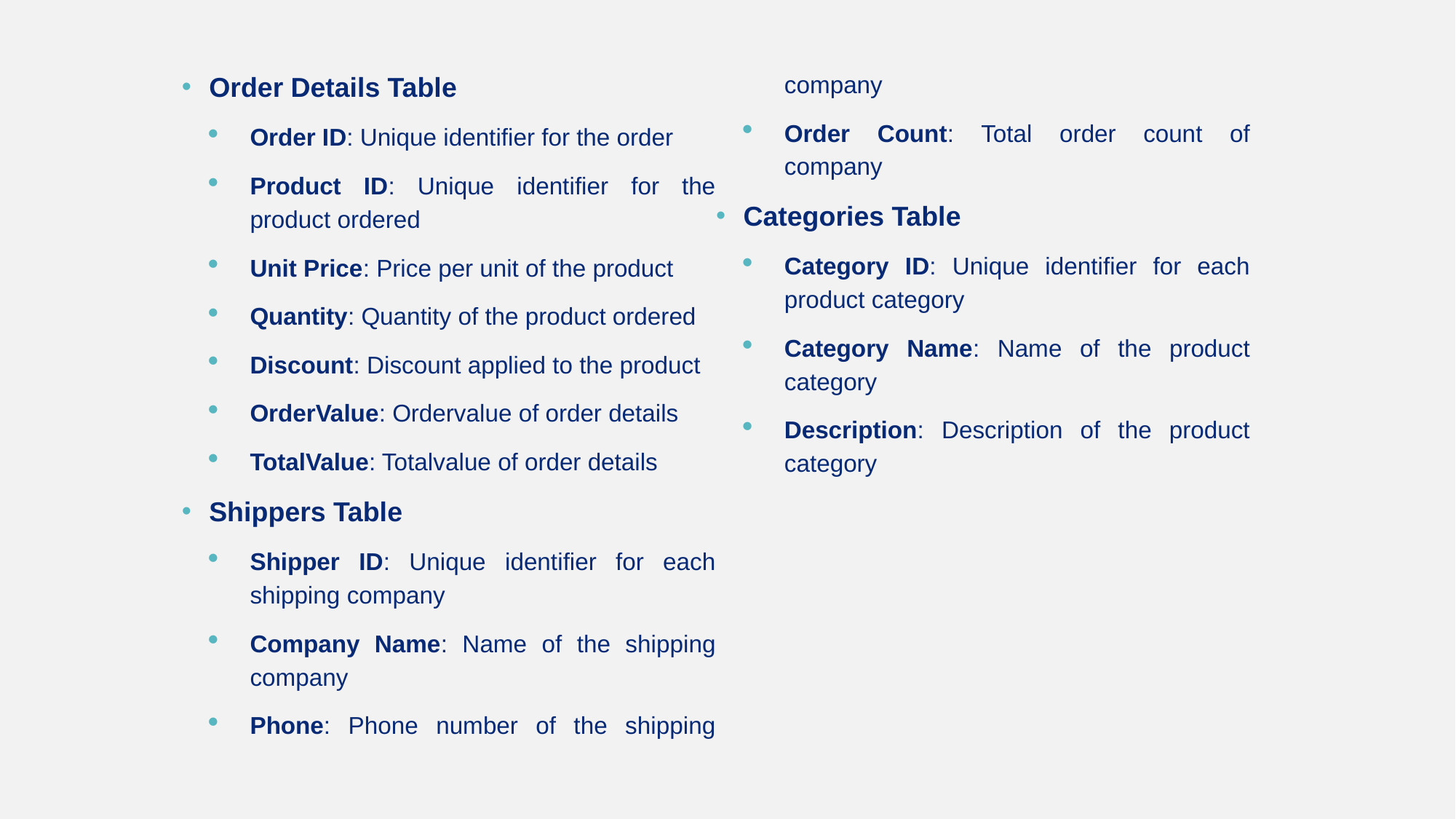

Order Details Table
Order ID: Unique identifier for the order
Product ID: Unique identifier for the product ordered
Unit Price: Price per unit of the product
Quantity: Quantity of the product ordered
Discount: Discount applied to the product
OrderValue: Ordervalue of order details
TotalValue: Totalvalue of order details
Shippers Table
Shipper ID: Unique identifier for each shipping company
Company Name: Name of the shipping company
Phone: Phone number of the shipping company
Order Count: Total order count of company
Categories Table
Category ID: Unique identifier for each product category
Category Name: Name of the product category
Description: Description of the product category